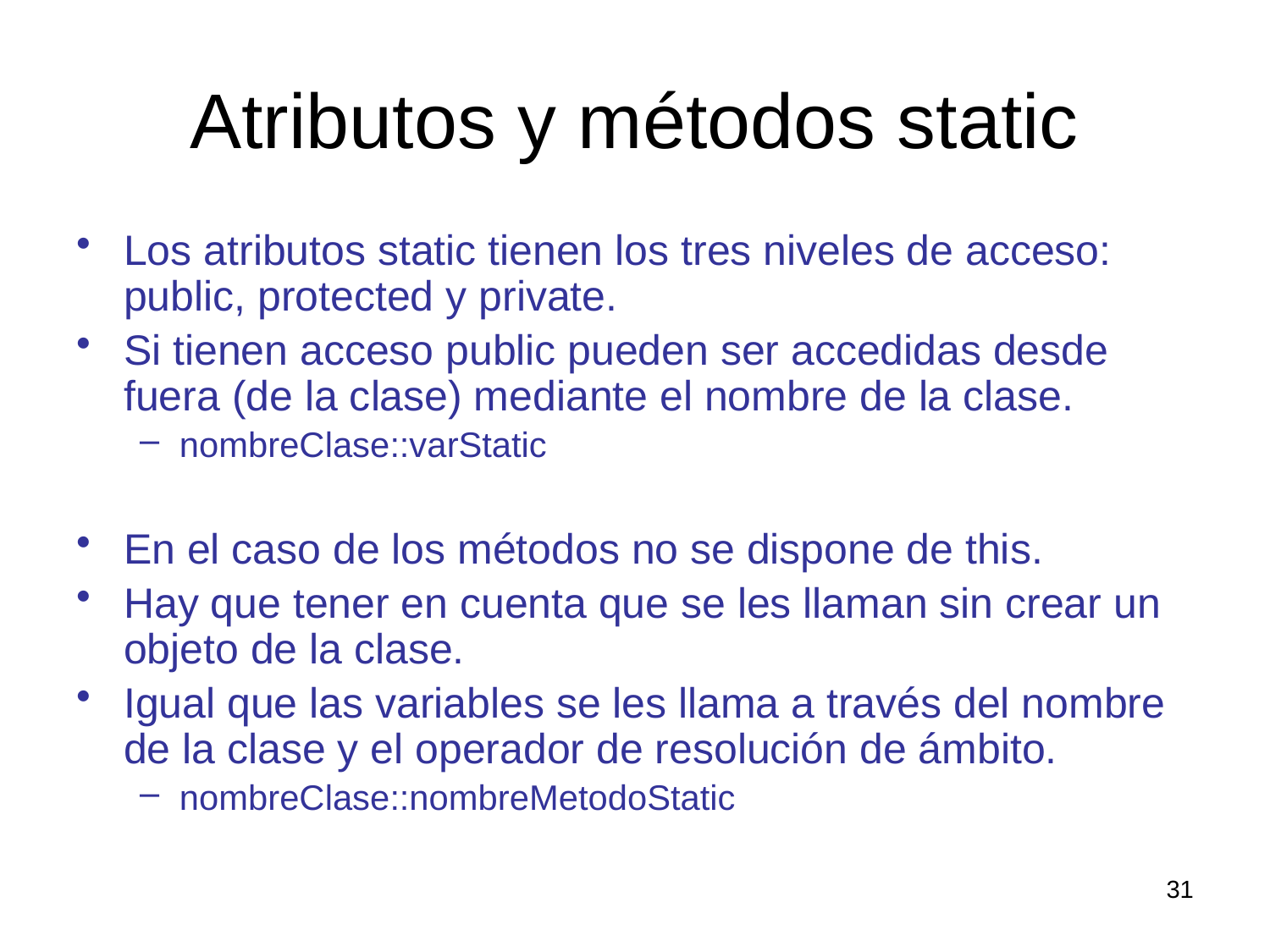

# Atributos y métodos static
Los atributos static tienen los tres niveles de acceso: public, protected y private.
Si tienen acceso public pueden ser accedidas desde fuera (de la clase) mediante el nombre de la clase.
nombreClase::varStatic

En el caso de los métodos no se dispone de this.
Hay que tener en cuenta que se les llaman sin crear un objeto de la clase.
Igual que las variables se les llama a través del nombre de la clase y el operador de resolución de ámbito.
nombreClase::nombreMetodoStatic

31